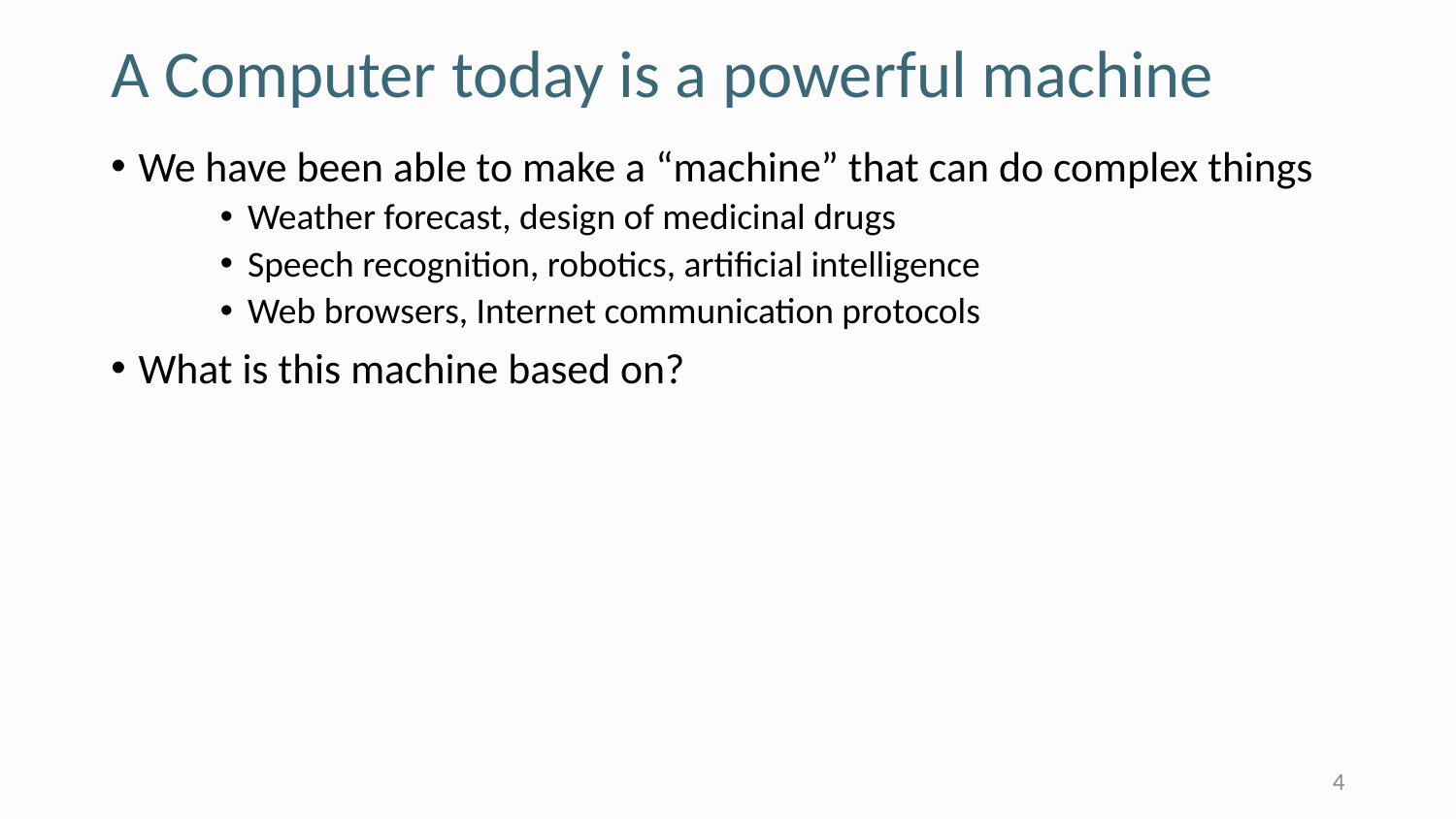

# A Computer today is a powerful machine
We have been able to make a “machine” that can do complex things
Weather forecast, design of medicinal drugs
Speech recognition, robotics, artificial intelligence
Web browsers, Internet communication protocols
What is this machine based on?

4